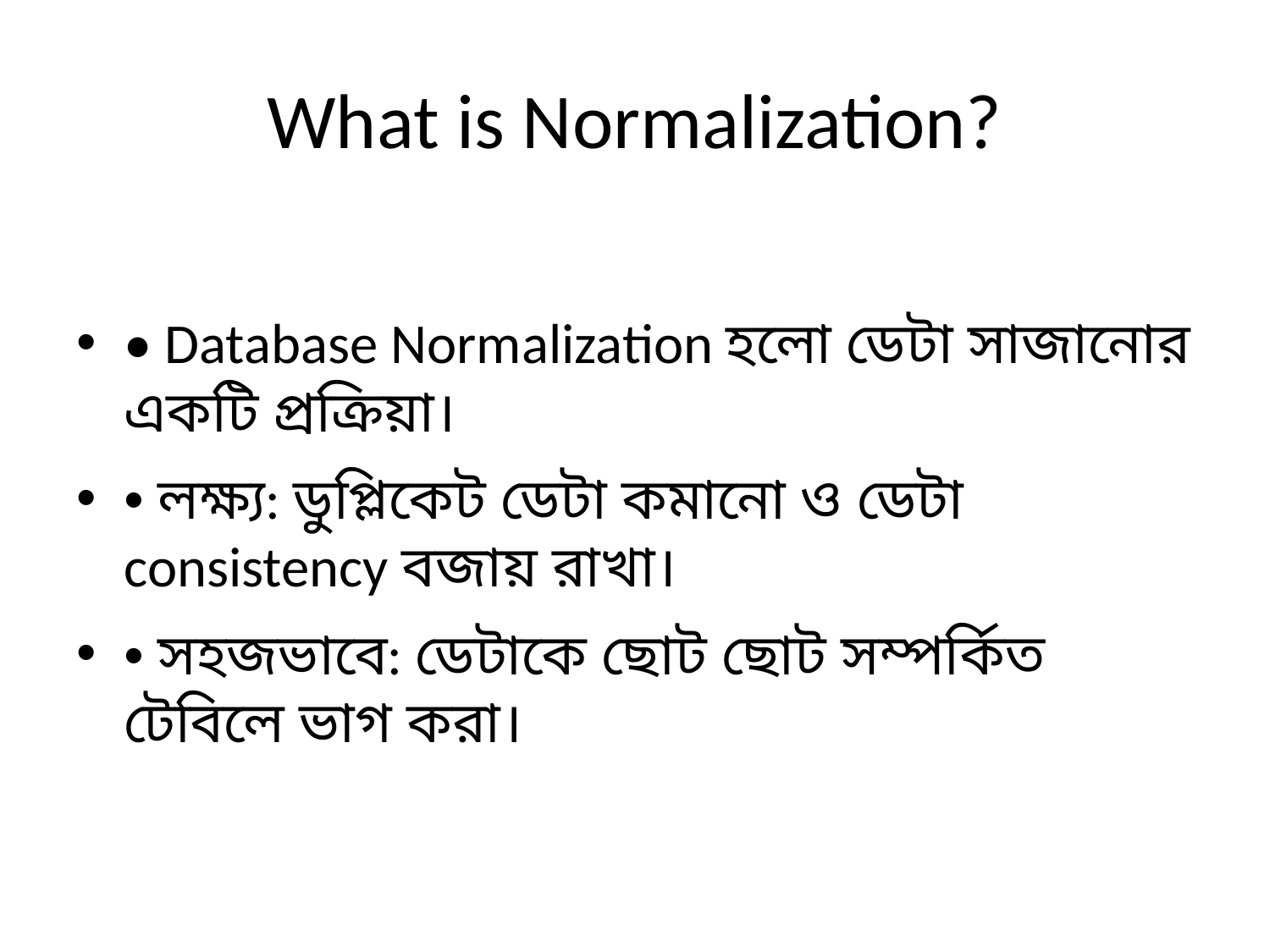

# What is Normalization?

• Database Normalization হলো ডেটা সাজানোর একটি প্রক্রিয়া।
• লক্ষ্য: ডুপ্লিকেট ডেটা কমানো ও ডেটা consistency বজায় রাখা।
• সহজভাবে: ডেটাকে ছোট ছোট সম্পর্কিত টেবিলে ভাগ করা।